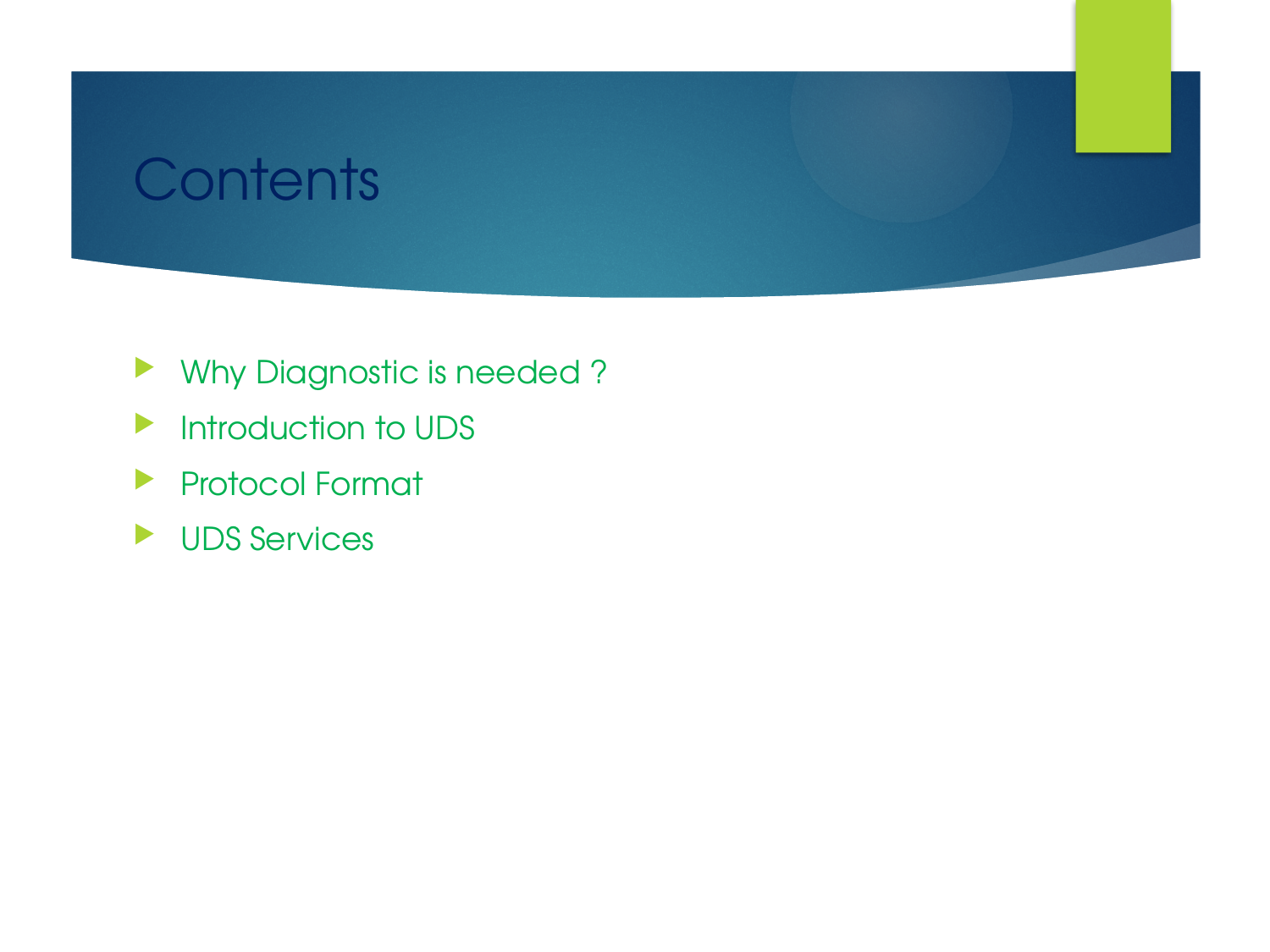

# Contents
Why Diagnostic is needed ?
Introduction to UDS
Protocol Format
UDS Services